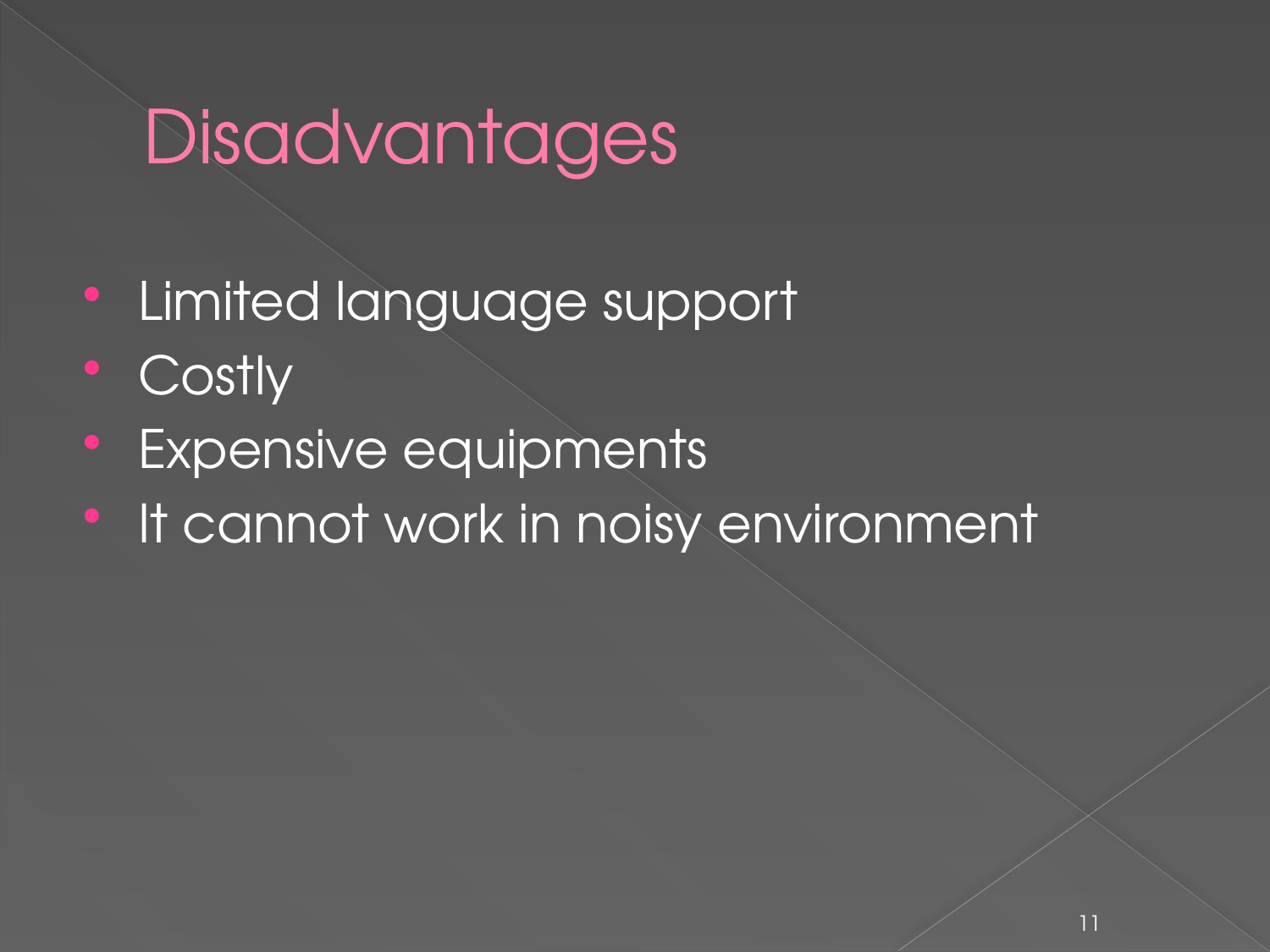

# Disadvantages
Limited language support
Costly
Expensive equipments
It cannot work in noisy environment
11